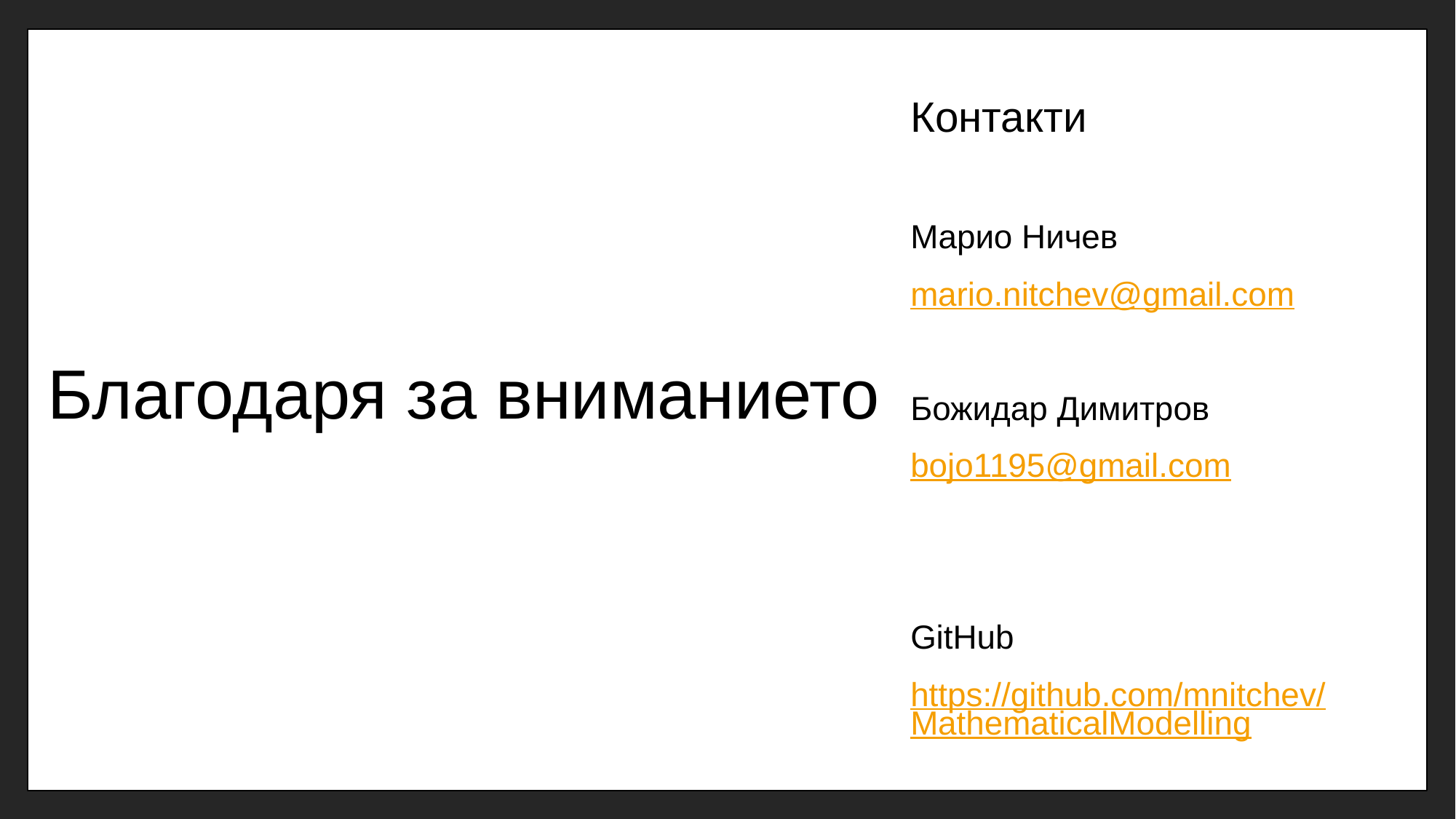

Контакти

Марио Ничев
mario.nitchev@gmail.com

Божидар Димитров
bojo1195@gmail.com

GitHub
https://github.com/mnitchev/MathematicalModelling
# Благодаря за вниманието